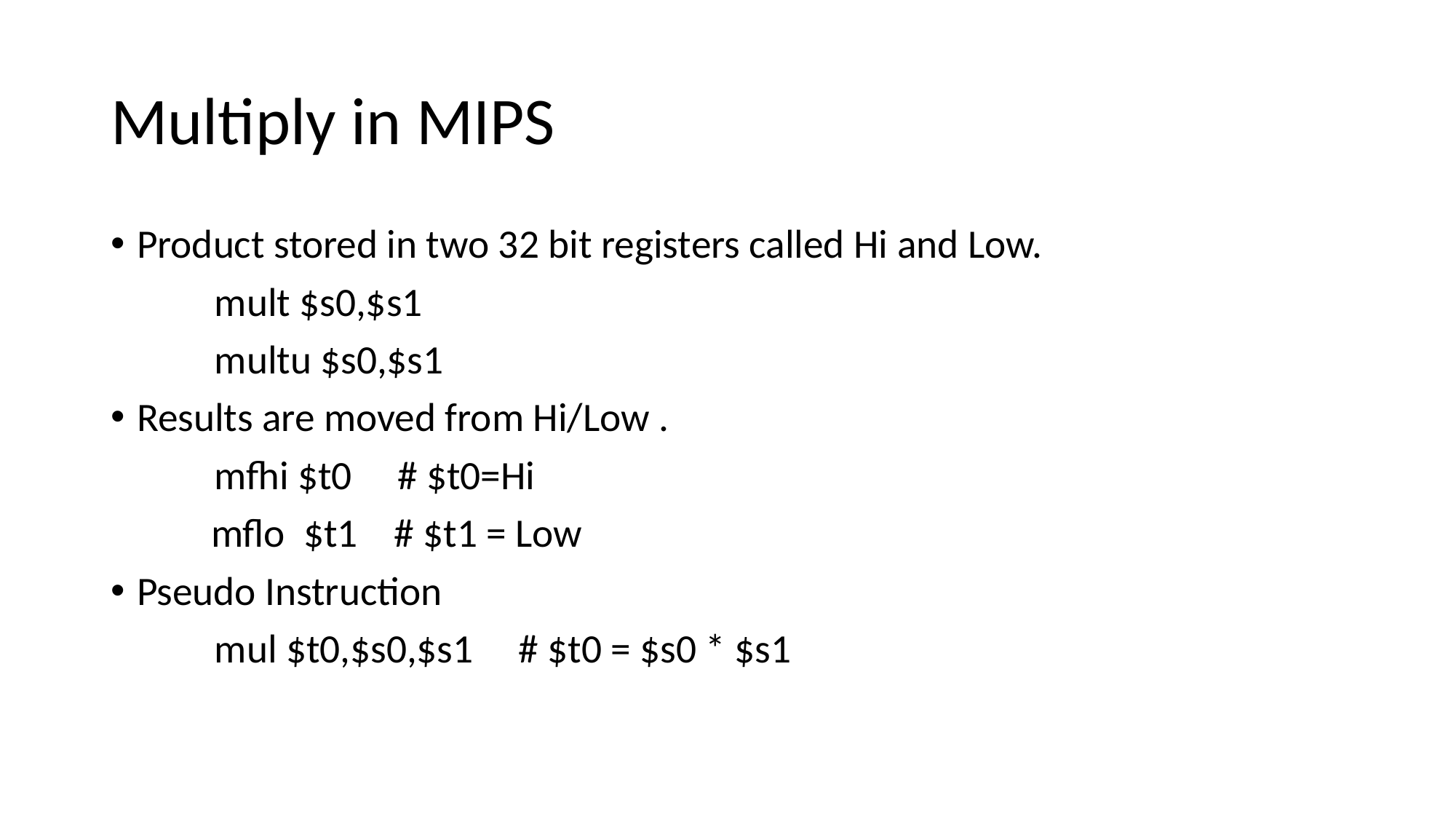

# Multiply in MIPS
Product stored in two 32 bit registers called Hi and Low.
	mult $s0,$s1
	multu $s0,$s1
Results are moved from Hi/Low .
	mfhi $t0     # $t0=Hi
           mflo  $t1    # $t1 = Low
Pseudo Instruction
	mul $t0,$s0,$s1     # $t0 = $s0 * $s1